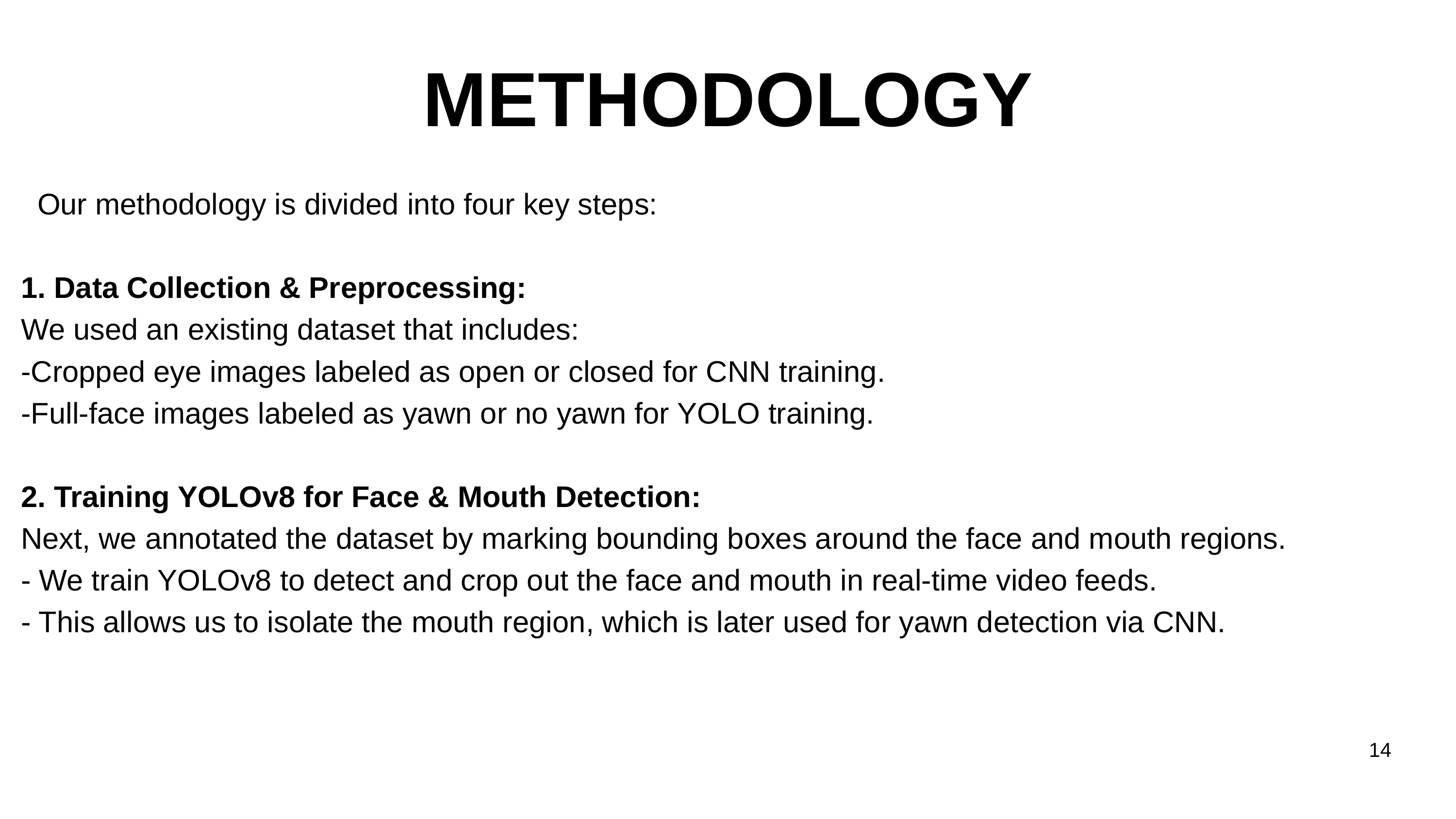

METHODOLOGY
  Our methodology is divided into four key steps:

1. Data Collection & Preprocessing:
We used an existing dataset that includes:
-Cropped eye images labeled as open or closed for CNN training.
-Full-face images labeled as yawn or no yawn for YOLO training.

2. Training YOLOv8 for Face & Mouth Detection:
Next, we annotated the dataset by marking bounding boxes around the face and mouth regions.
- We train YOLOv8 to detect and crop out the face and mouth in real-time video feeds.
- This allows us to isolate the mouth region, which is later used for yawn detection via CNN.

14